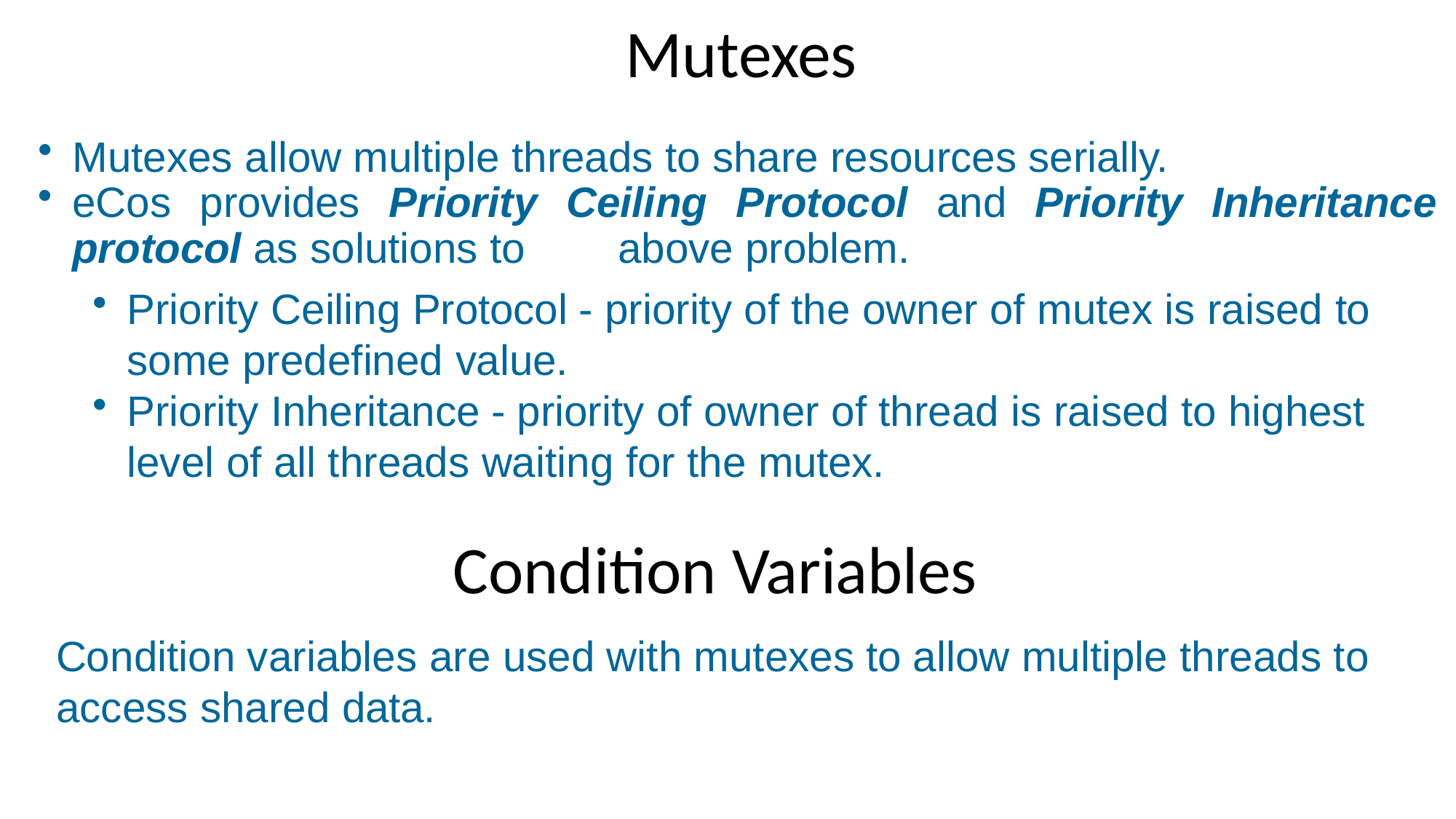

# Mutexes
Mutexes allow multiple threads to share resources serially.
eCos provides Priority Ceiling Protocol and Priority Inheritance protocol as solutions to 	above problem.
Priority Ceiling Protocol - priority of the owner of mutex is raised to some predefined value.
Priority Inheritance - priority of owner of thread is raised to highest level of all threads waiting for the mutex.

Condition Variables
Condition variables are used with mutexes to allow multiple threads to access shared data.